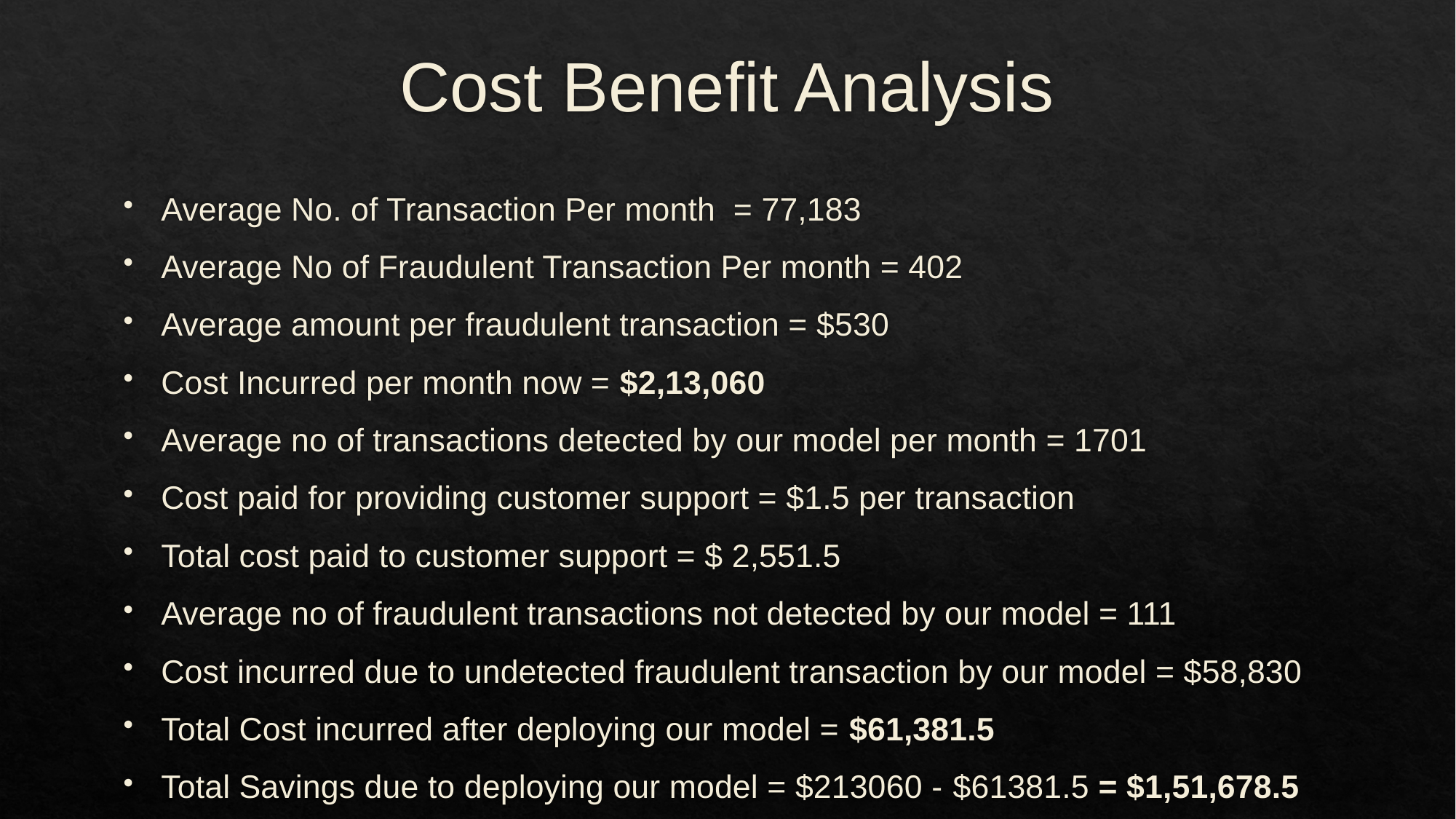

# Cost Benefit Analysis
Average No. of Transaction Per month  = 77,183
Average No of Fraudulent Transaction Per month = 402
Average amount per fraudulent transaction = $530
Cost Incurred per month now = $2,13,060
Average no of transactions detected by our model per month = 1701
Cost paid for providing customer support = $1.5 per transaction
Total cost paid to customer support = $ 2,551.5
Average no of fraudulent transactions not detected by our model = 111
Cost incurred due to undetected fraudulent transaction by our model = $58,830
Total Cost incurred after deploying our model = $61,381.5
Total Savings due to deploying our model = $213060 - $61381.5 = $1,51,678.5